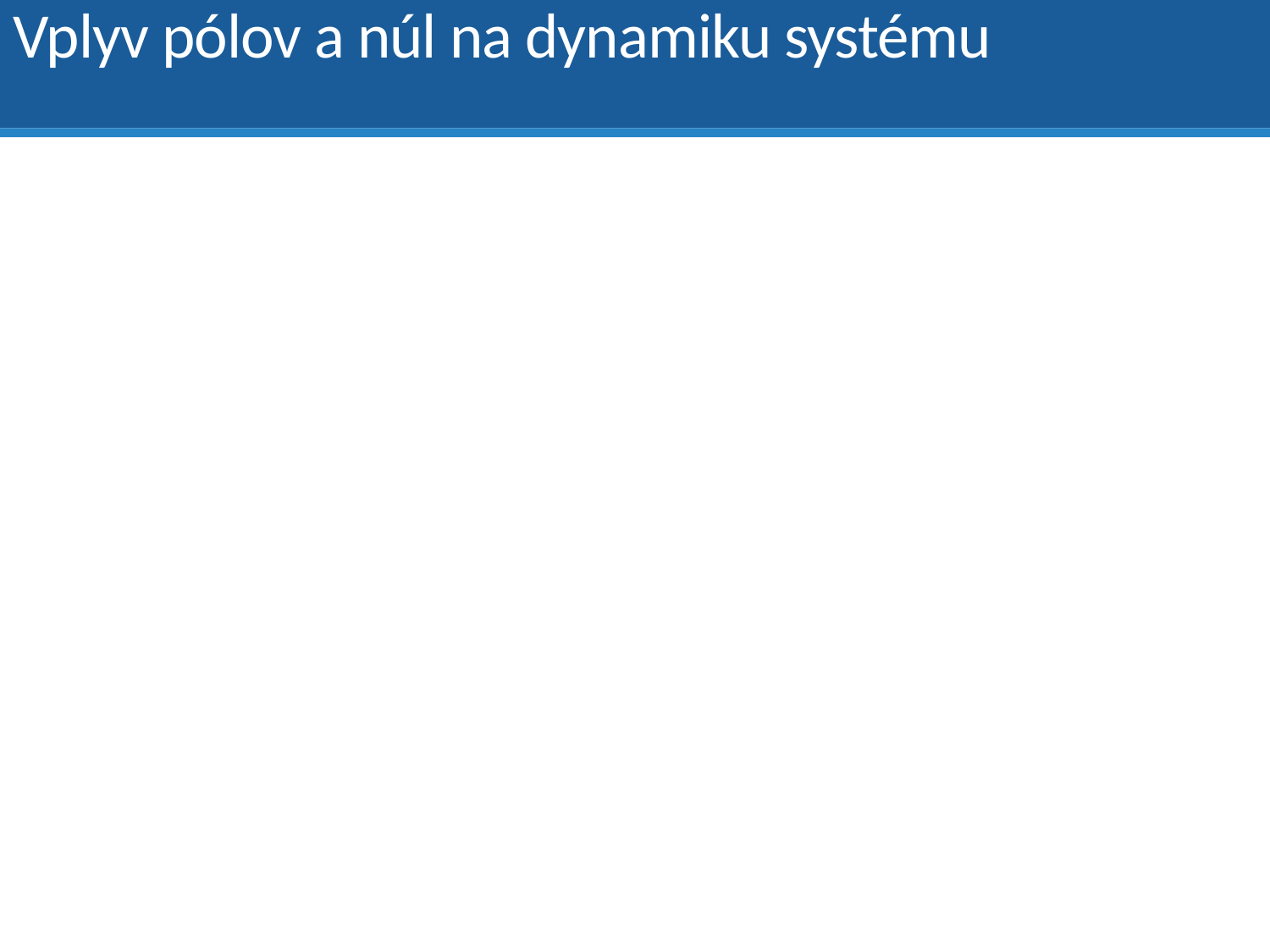

# Vplyv pólov a núl na dynamiku systému